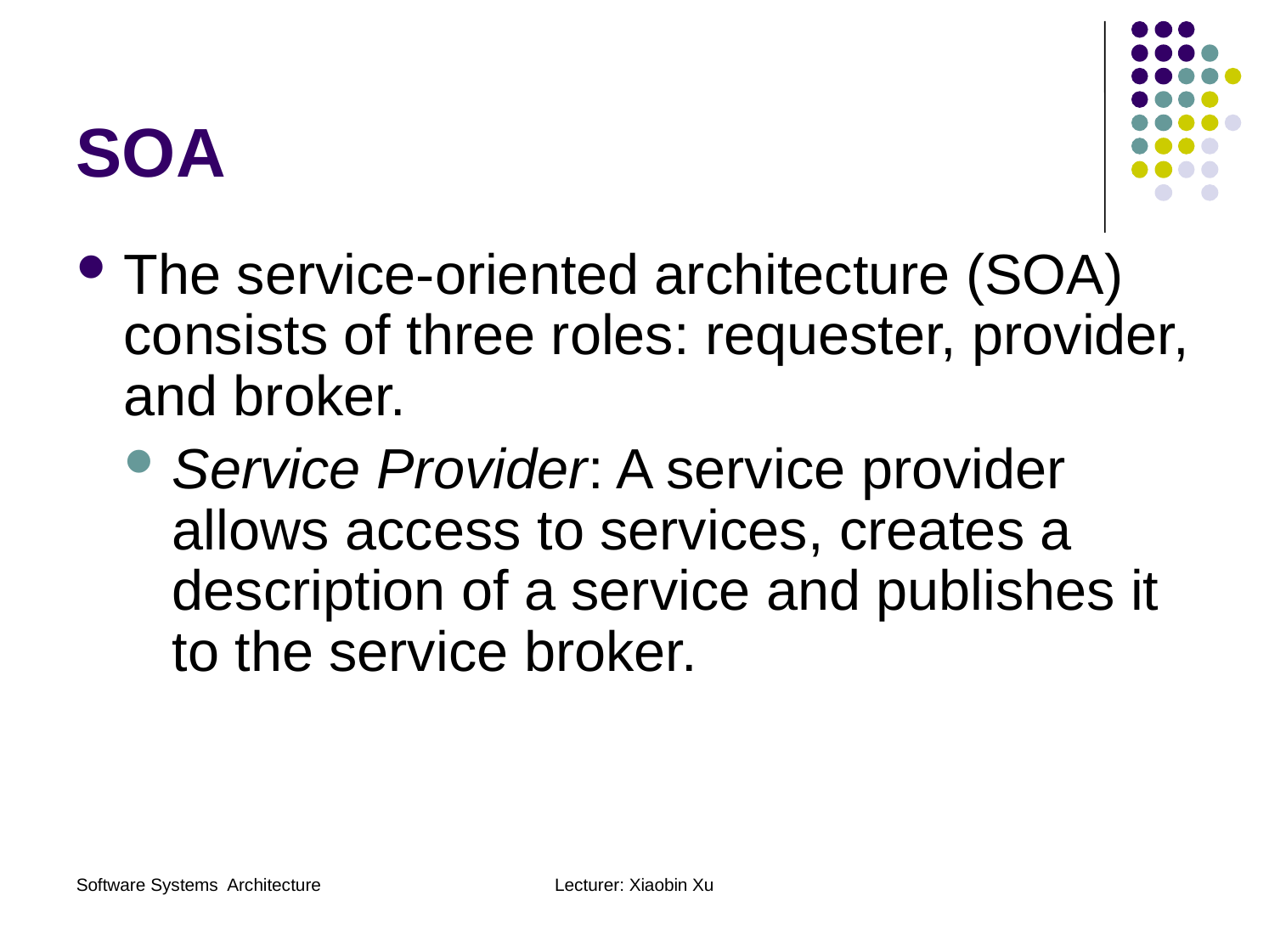

# SOA
The service-oriented architecture (SOA) consists of three roles: requester, provider, and broker.
Service Provider: A service provider allows access to services, creates a description of a service and publishes it to the service broker.
Software Systems  Architecture
Lecturer: Xiaobin Xu